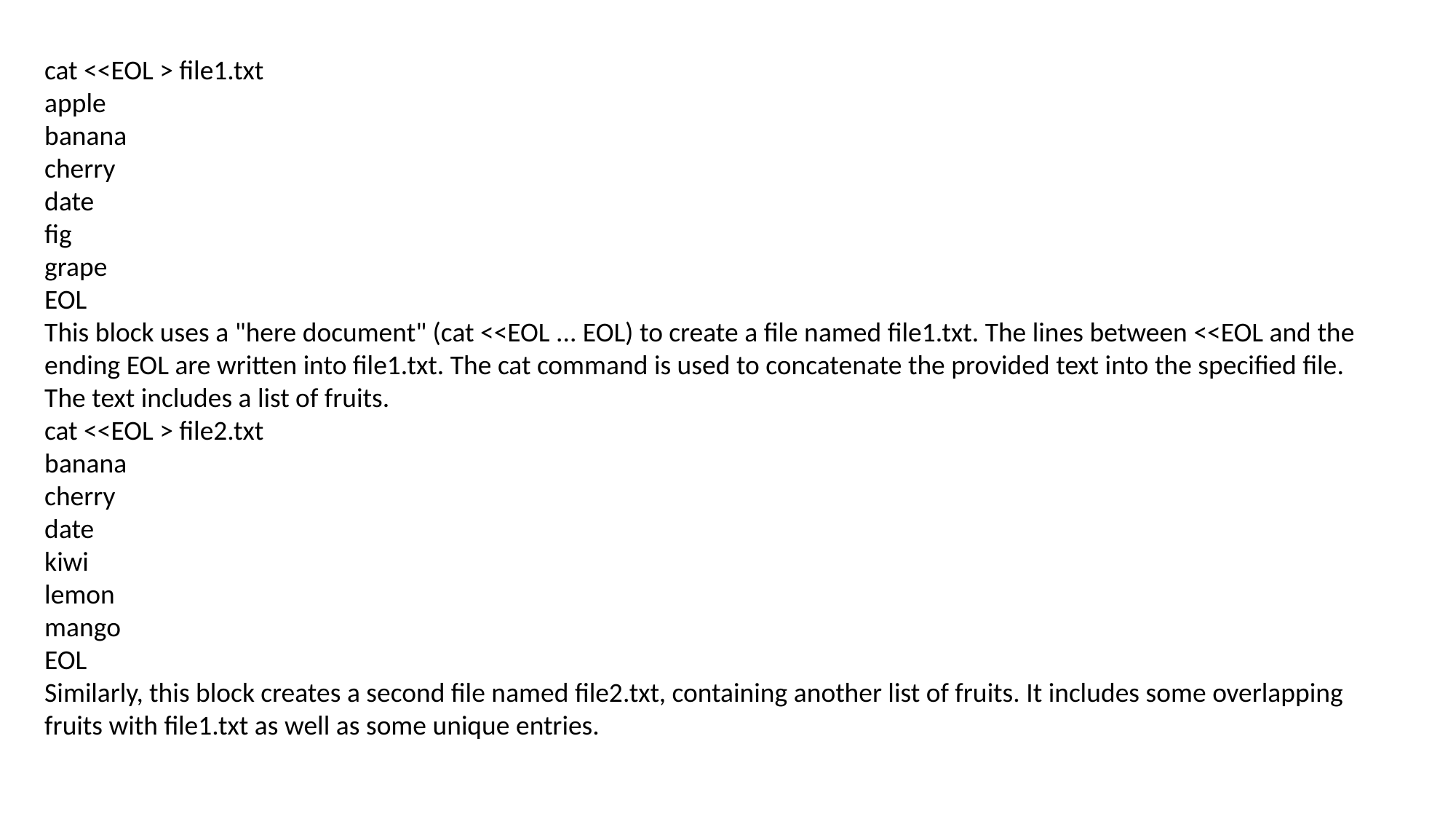

cat <<EOL > file1.txt
apple
banana
cherry
date
fig
grape
EOL
This block uses a "here document" (cat <<EOL ... EOL) to create a file named file1.txt. The lines between <<EOL and the ending EOL are written into file1.txt. The cat command is used to concatenate the provided text into the specified file. The text includes a list of fruits.
cat <<EOL > file2.txt
banana
cherry
date
kiwi
lemon
mango
EOL
Similarly, this block creates a second file named file2.txt, containing another list of fruits. It includes some overlapping fruits with file1.txt as well as some unique entries.